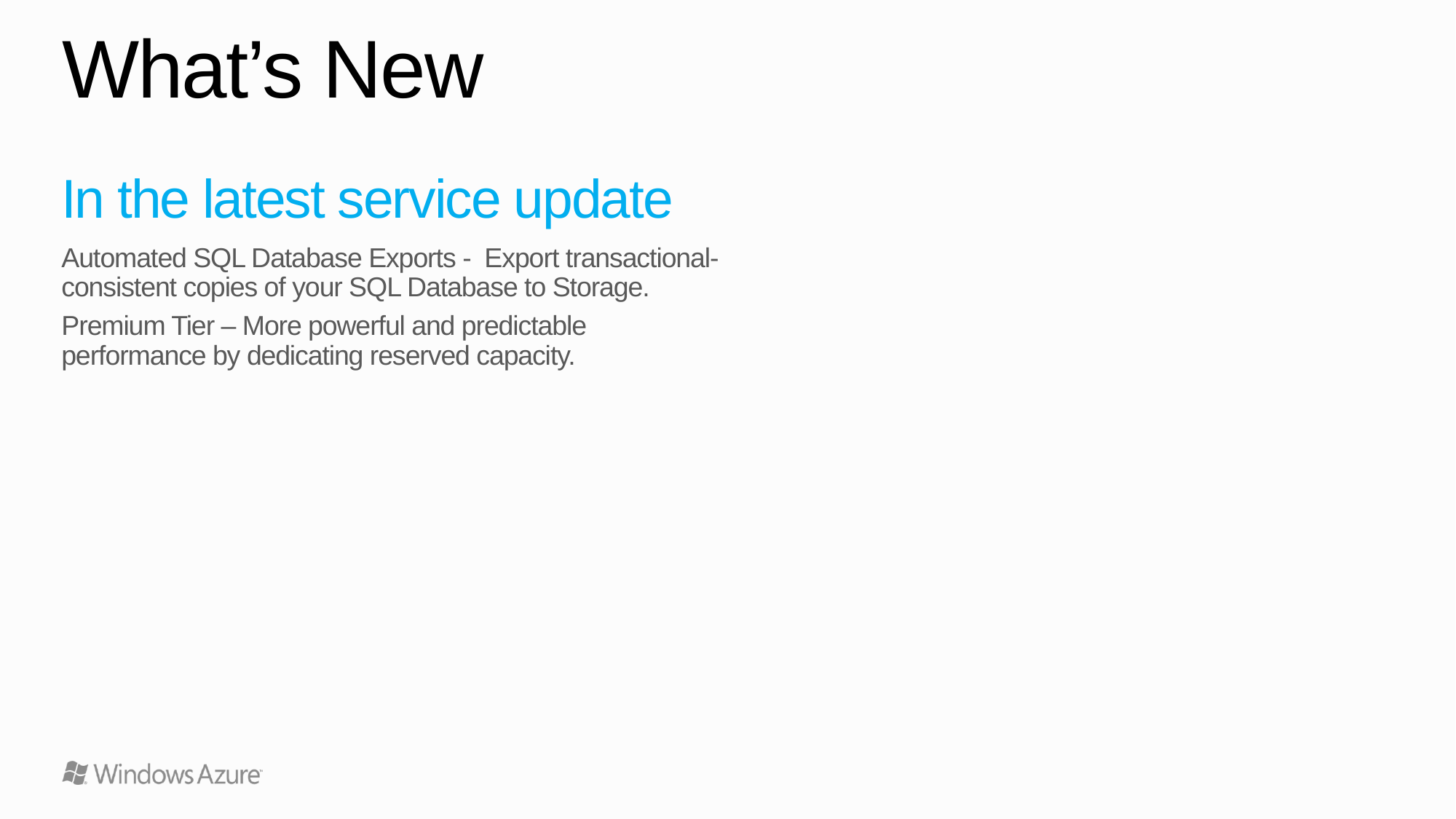

# What’s New
In the latest service update
Automated SQL Database Exports -  Export transactional-consistent copies of your SQL Database to Storage.
Premium Tier – More powerful and predictable performance by dedicating reserved capacity.